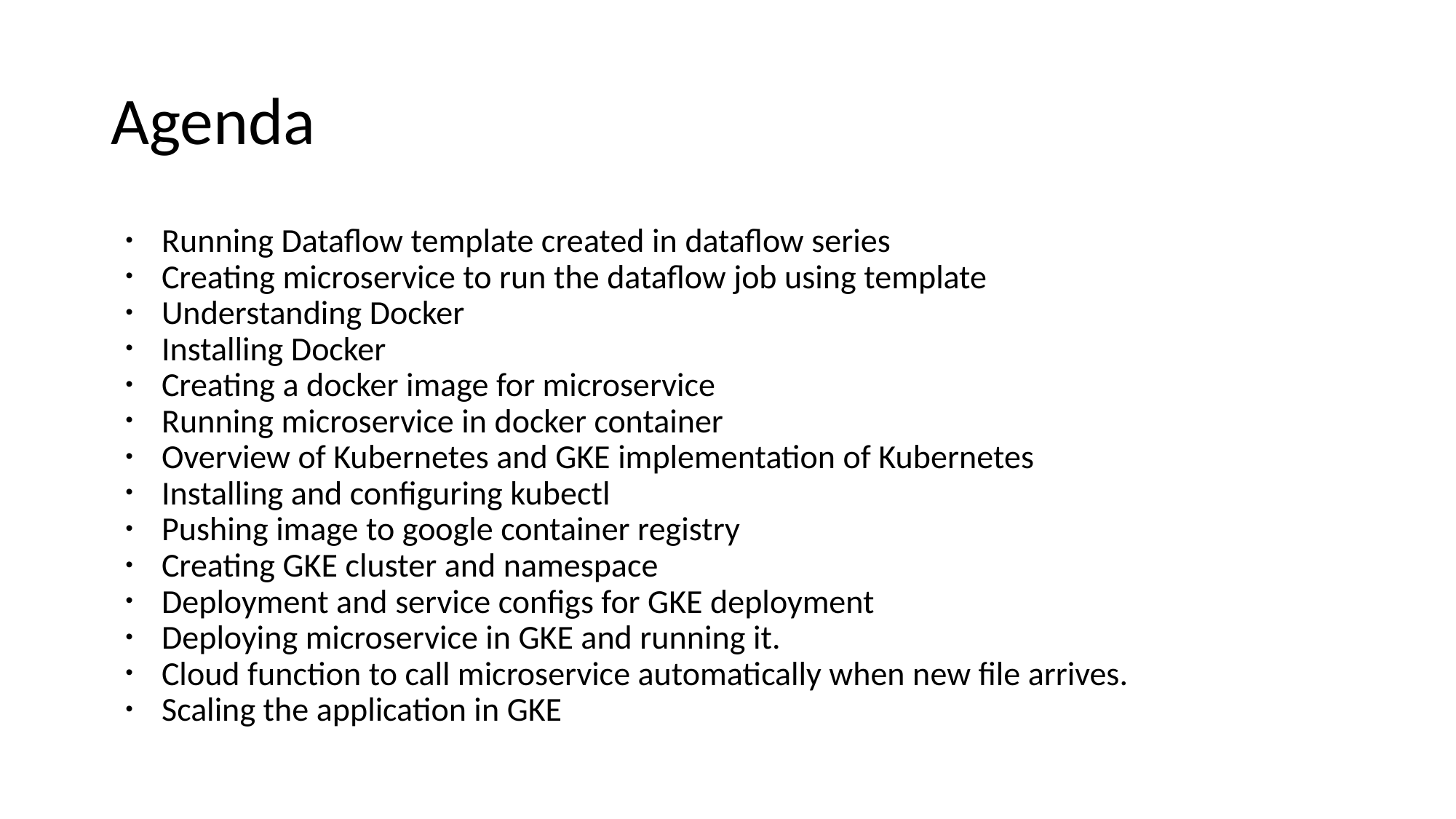

# Agenda
Running Dataflow template created in dataflow series
Creating microservice to run the dataflow job using template
Understanding Docker
Installing Docker
Creating a docker image for microservice
Running microservice in docker container
Overview of Kubernetes and GKE implementation of Kubernetes
Installing and configuring kubectl
Pushing image to google container registry
Creating GKE cluster and namespace
Deployment and service configs for GKE deployment
Deploying microservice in GKE and running it.
Cloud function to call microservice automatically when new file arrives.
Scaling the application in GKE